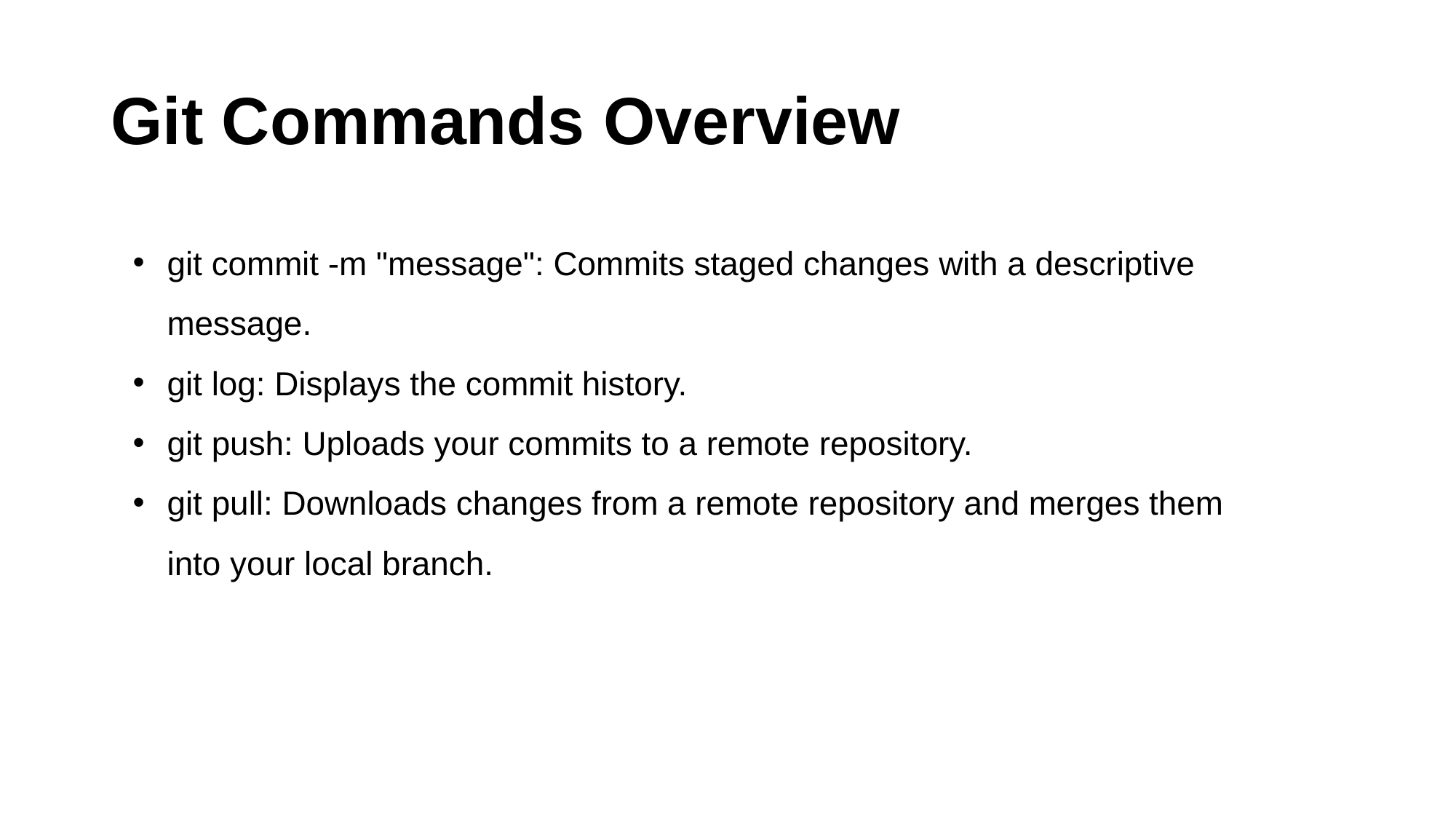

# Git Commands Overview
git commit -m "message": Commits staged changes with a descriptive message.
git log: Displays the commit history.
git push: Uploads your commits to a remote repository.
git pull: Downloads changes from a remote repository and merges them into your local branch.